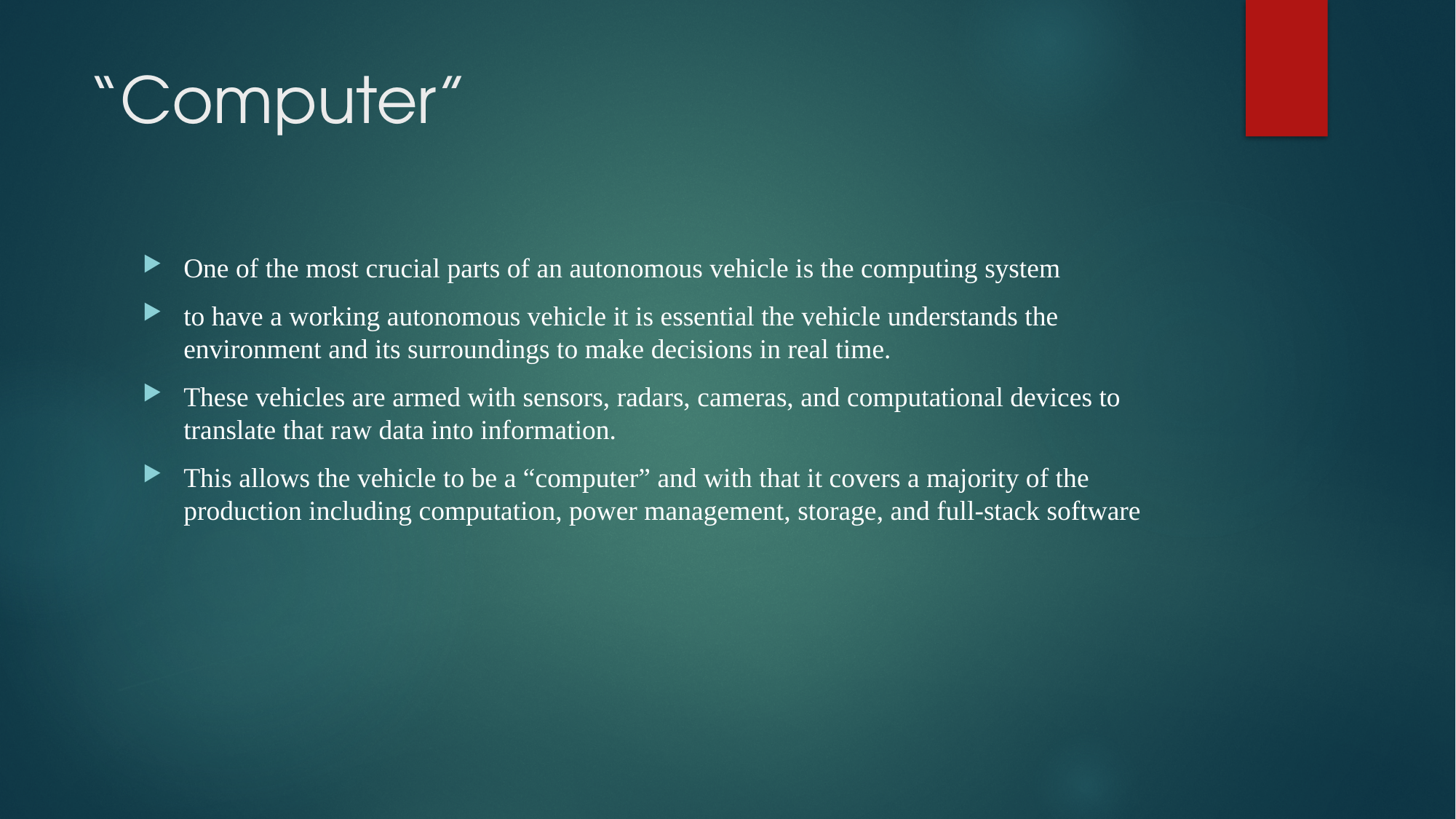

# “Computer”
One of the most crucial parts of an autonomous vehicle is the computing system
to have a working autonomous vehicle it is essential the vehicle understands the environment and its surroundings to make decisions in real time.
These vehicles are armed with sensors, radars, cameras, and computational devices to translate that raw data into information.
This allows the vehicle to be a “computer” and with that it covers a majority of the production including computation, power management, storage, and full-stack software